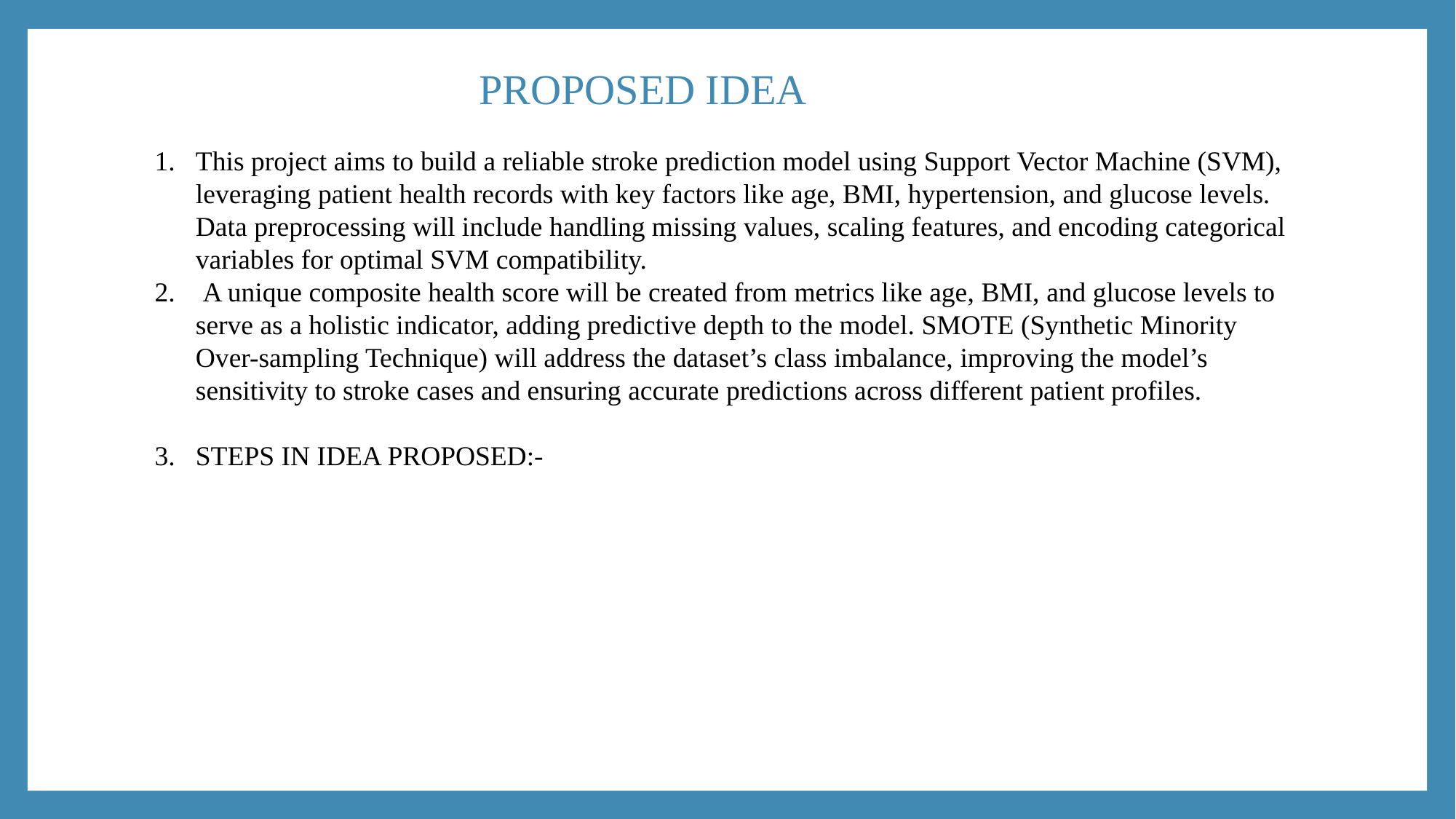

PROPOSED IDEA
# OBJECTIVES
This project aims to build a reliable stroke prediction model using Support Vector Machine (SVM), leveraging patient health records with key factors like age, BMI, hypertension, and glucose levels. Data preprocessing will include handling missing values, scaling features, and encoding categorical variables for optimal SVM compatibility.
 A unique composite health score will be created from metrics like age, BMI, and glucose levels to serve as a holistic indicator, adding predictive depth to the model. SMOTE (Synthetic Minority Over-sampling Technique) will address the dataset’s class imbalance, improving the model’s sensitivity to stroke cases and ensuring accurate predictions across different patient profiles.

STEPS IN IDEA PROPOSED:-